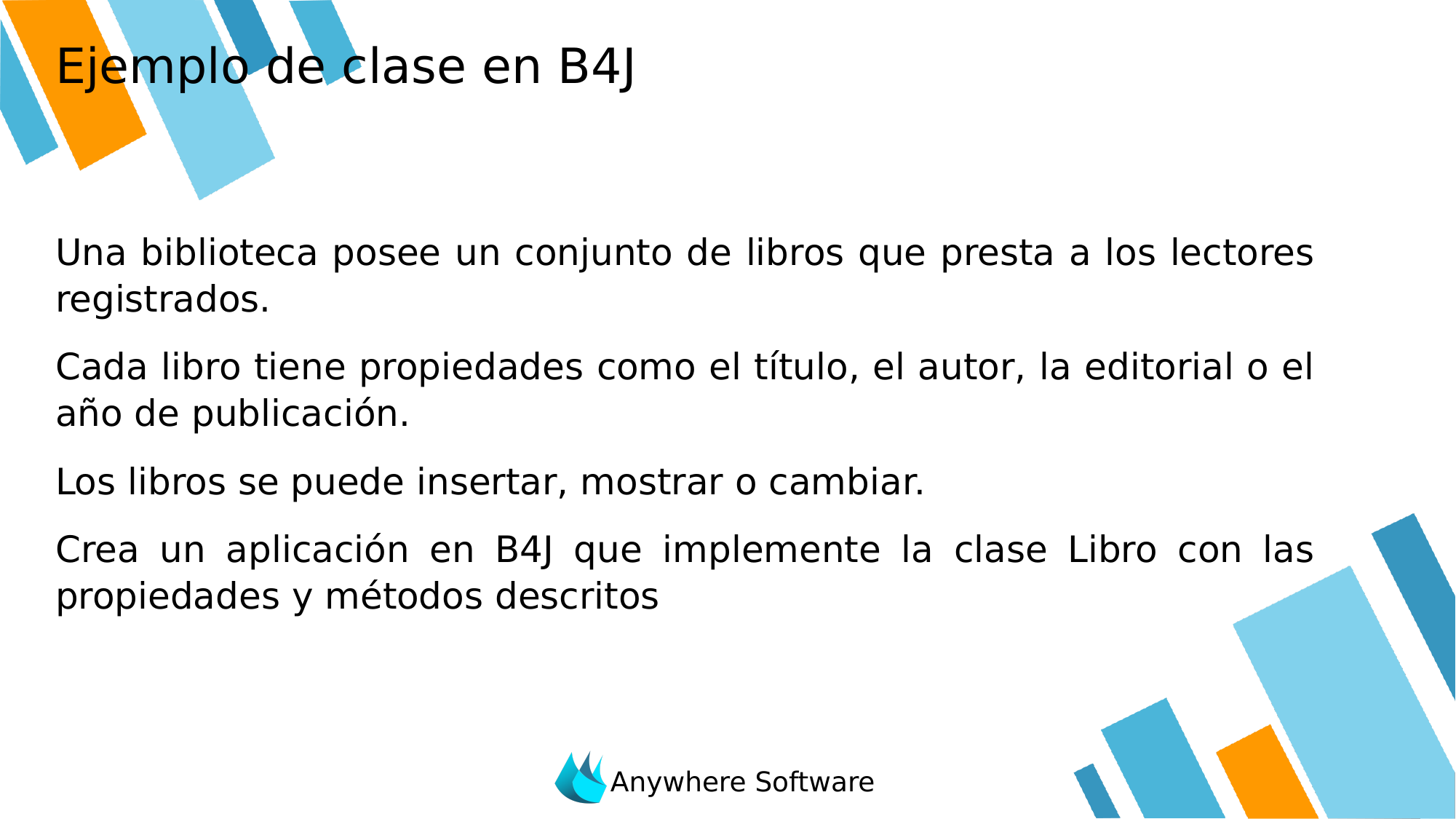

# Ejemplo de clase en B4J
Una biblioteca posee un conjunto de libros que presta a los lectores registrados.
Cada libro tiene propiedades como el título, el autor, la editorial o el año de publicación.
Los libros se puede insertar, mostrar o cambiar.
Crea un aplicación en B4J que implemente la clase Libro con las propiedades y métodos descritos